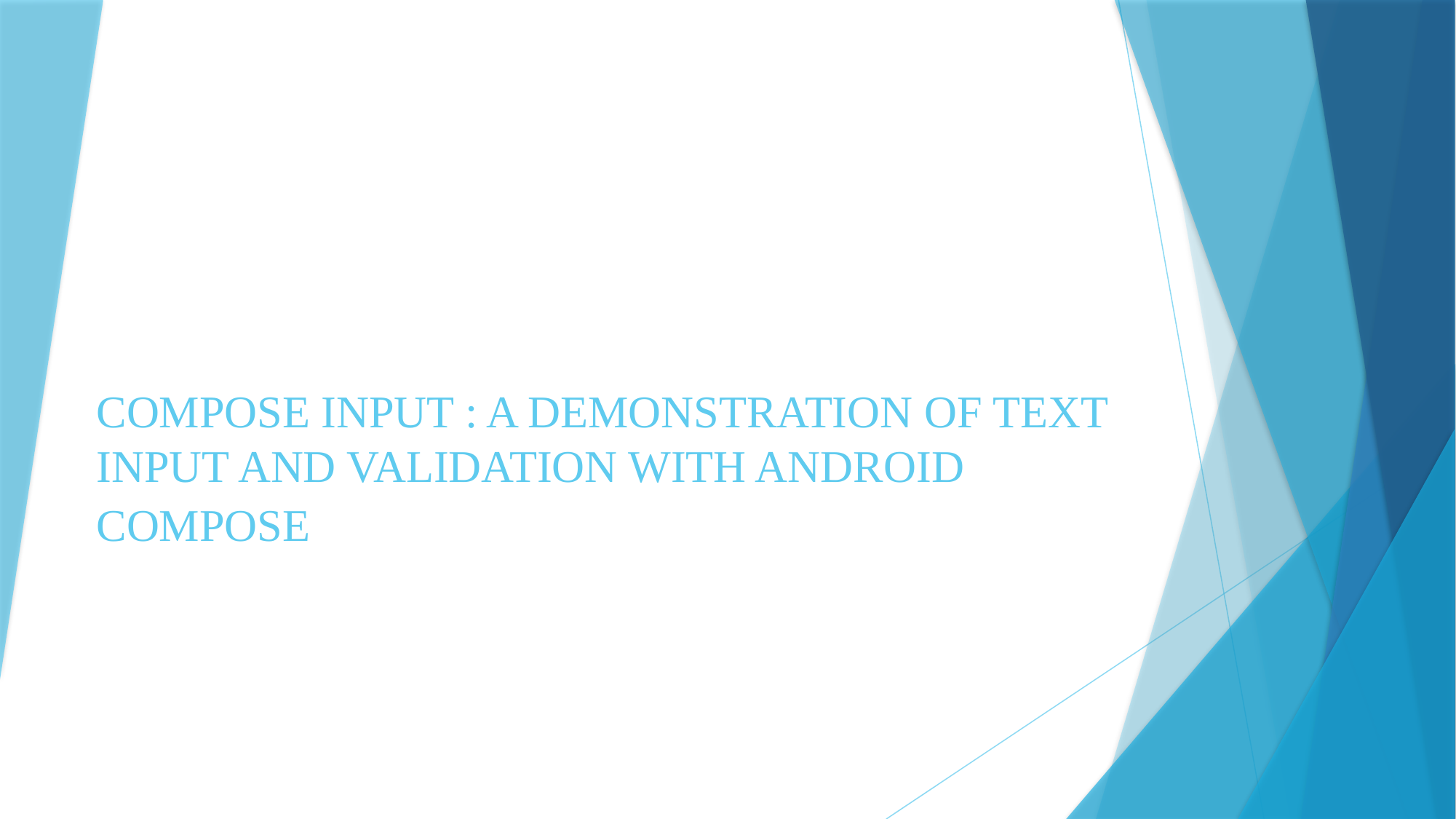

# COMPOSE INPUT : A DEMONSTRATION OF TEXT INPUT AND VALIDATION WITH ANDROID COMPOSE